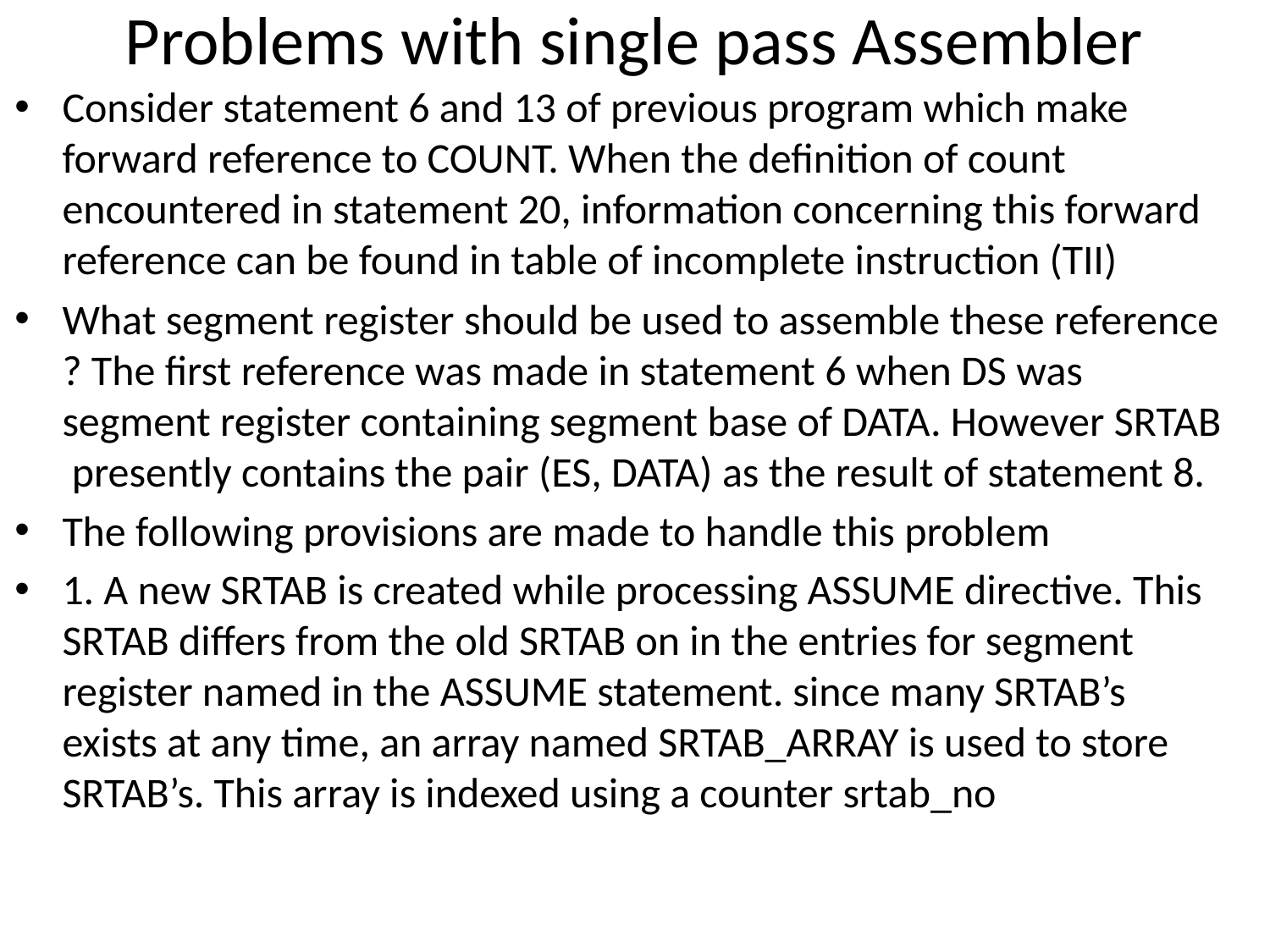

# Problems with single pass Assembler
Consider statement 6 and 13 of previous program which make forward reference to COUNT. When the definition of count encountered in statement 20, information concerning this forward reference can be found in table of incomplete instruction (TII)
What segment register should be used to assemble these reference ? The first reference was made in statement 6 when DS was segment register containing segment base of DATA. However SRTAB  presently contains the pair (ES, DATA) as the result of statement 8.
The following provisions are made to handle this problem
1. A new SRTAB is created while processing ASSUME directive. This SRTAB differs from the old SRTAB on in the entries for segment register named in the ASSUME statement. since many SRTAB’s exists at any time, an array named SRTAB_ARRAY is used to store SRTAB’s. This array is indexed using a counter srtab_no